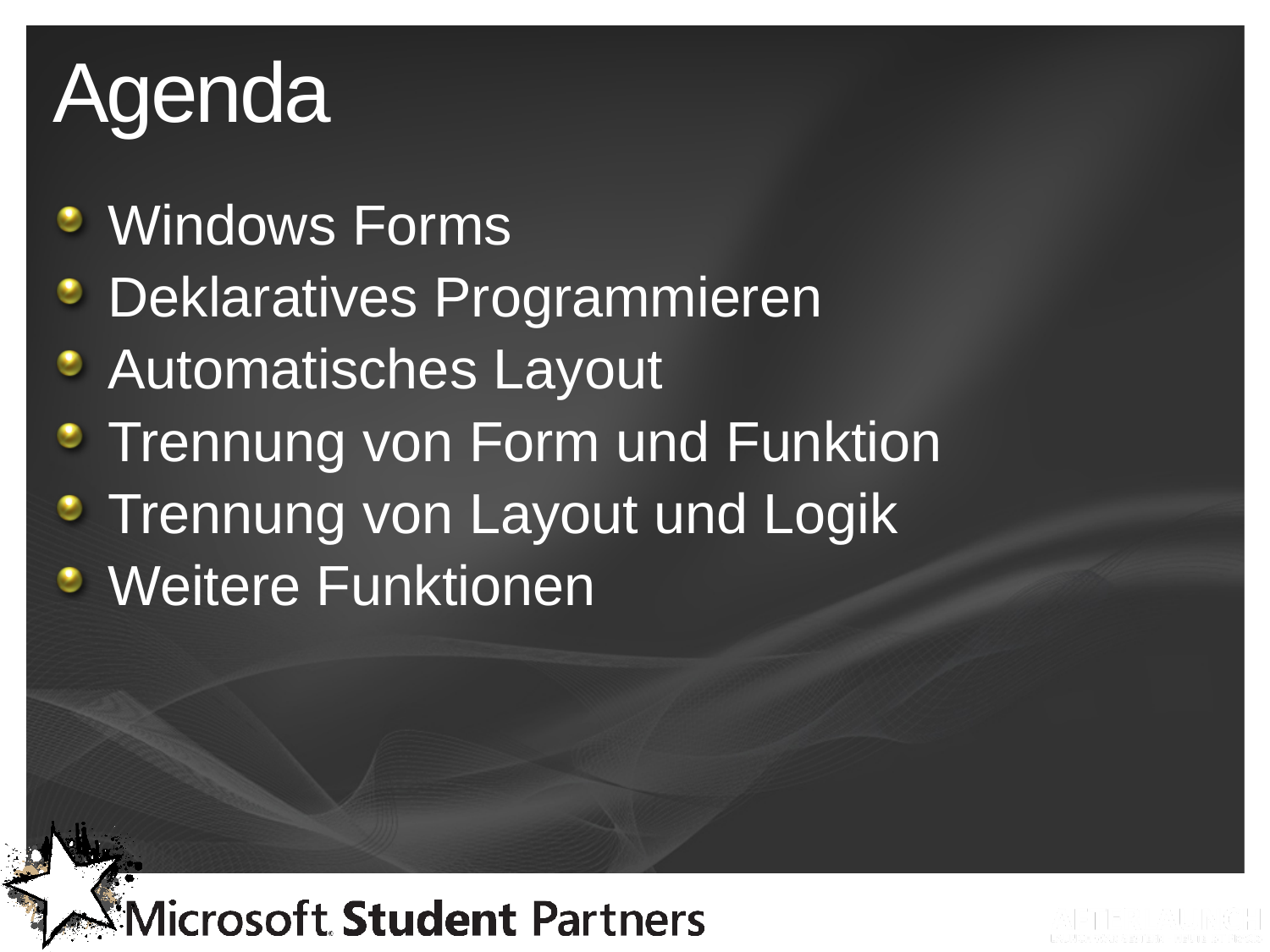

# Agenda
Windows Forms
Deklaratives Programmieren
Automatisches Layout
Trennung von Form und Funktion
Trennung von Layout und Logik
Weitere Funktionen